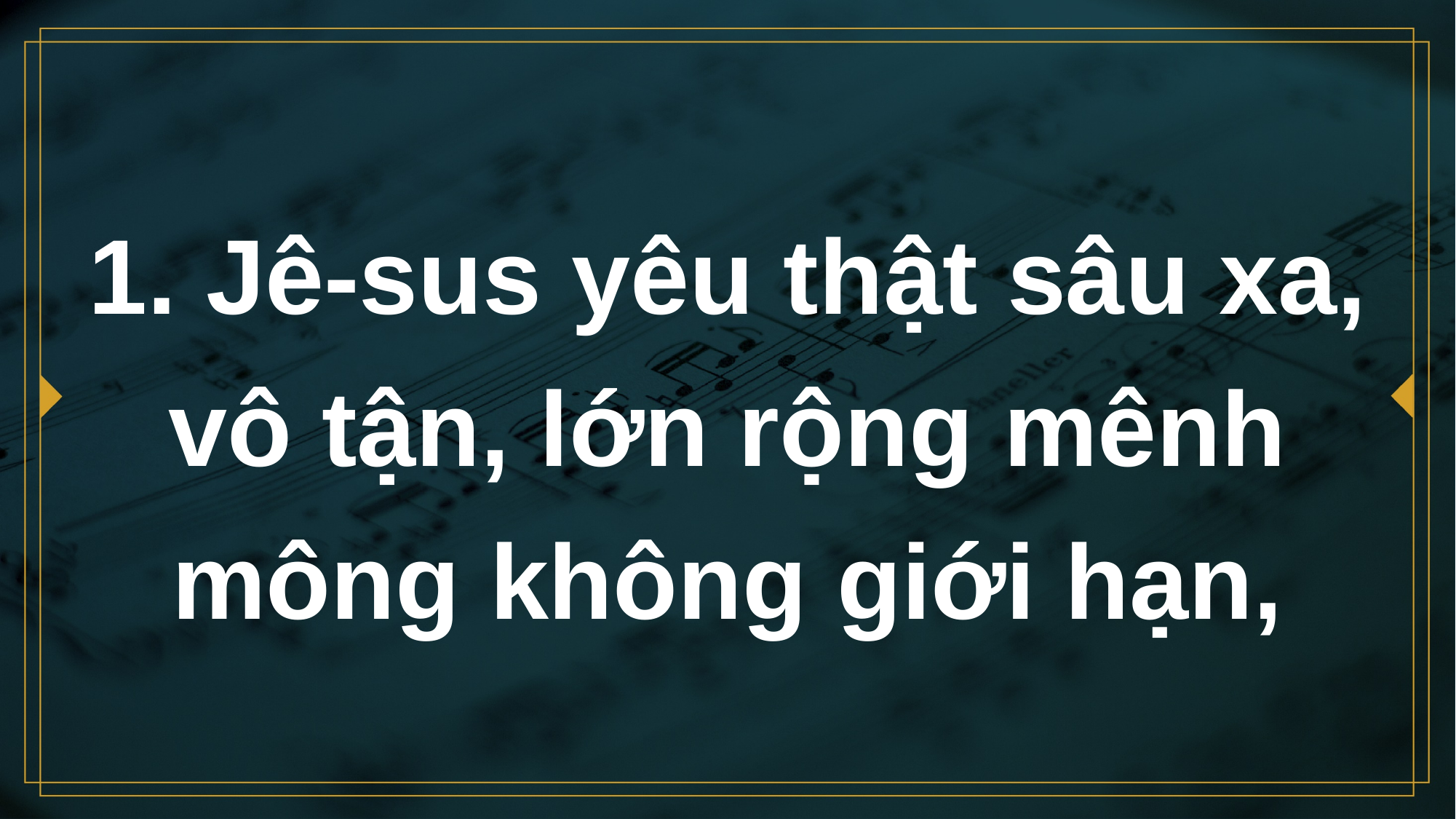

# 1. Jê-sus yêu thật sâu xa, vô tận, lớn rộng mênh mông không giới hạn,